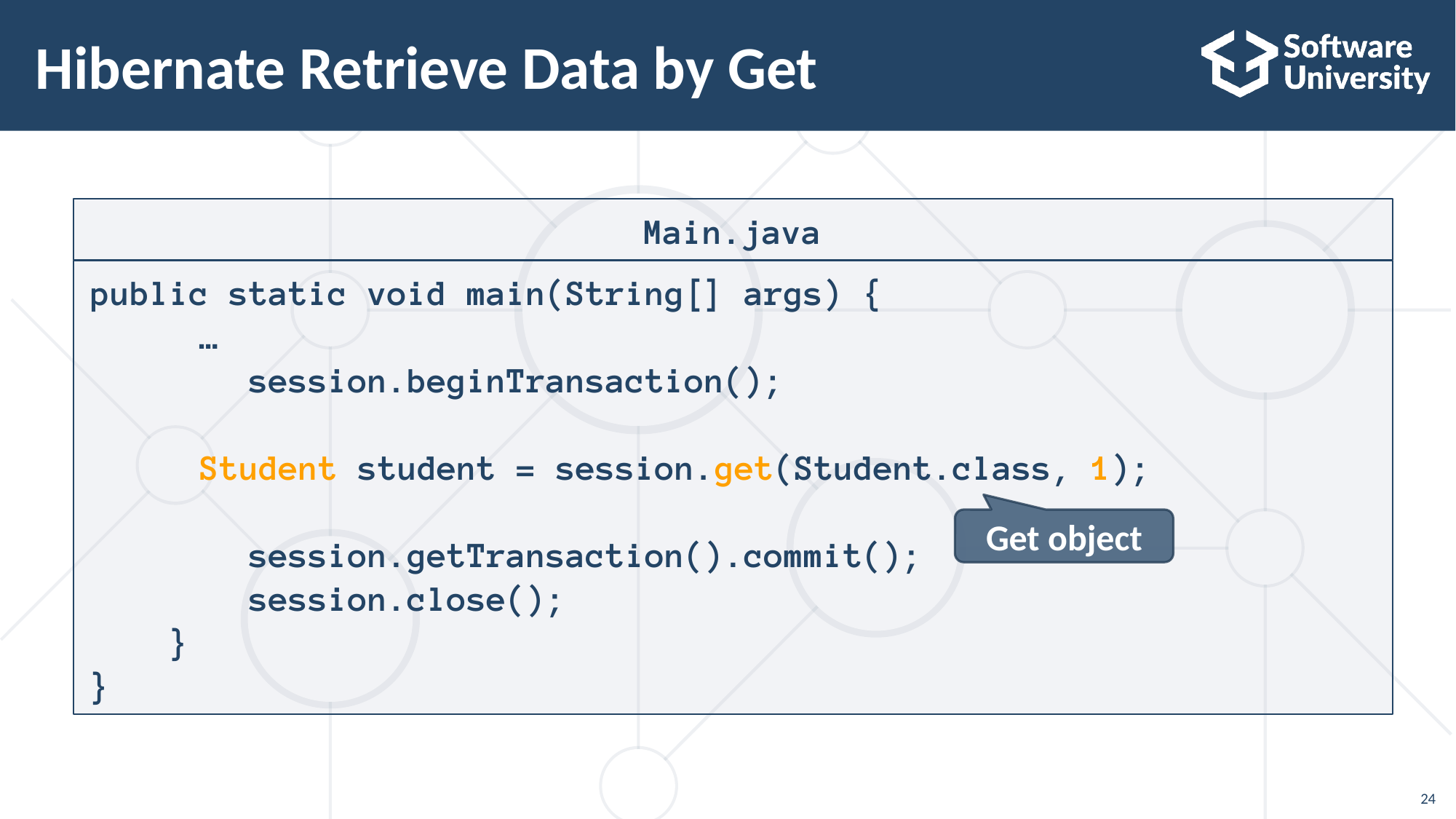

# Hibernate Retrieve Data by Get
Main.java
public static void main(String[] args) {
	…
        session.beginTransaction();

	Student student = session.get(Student.class, 1);

        session.getTransaction().commit();
        session.close();
    }
}
Get object
24